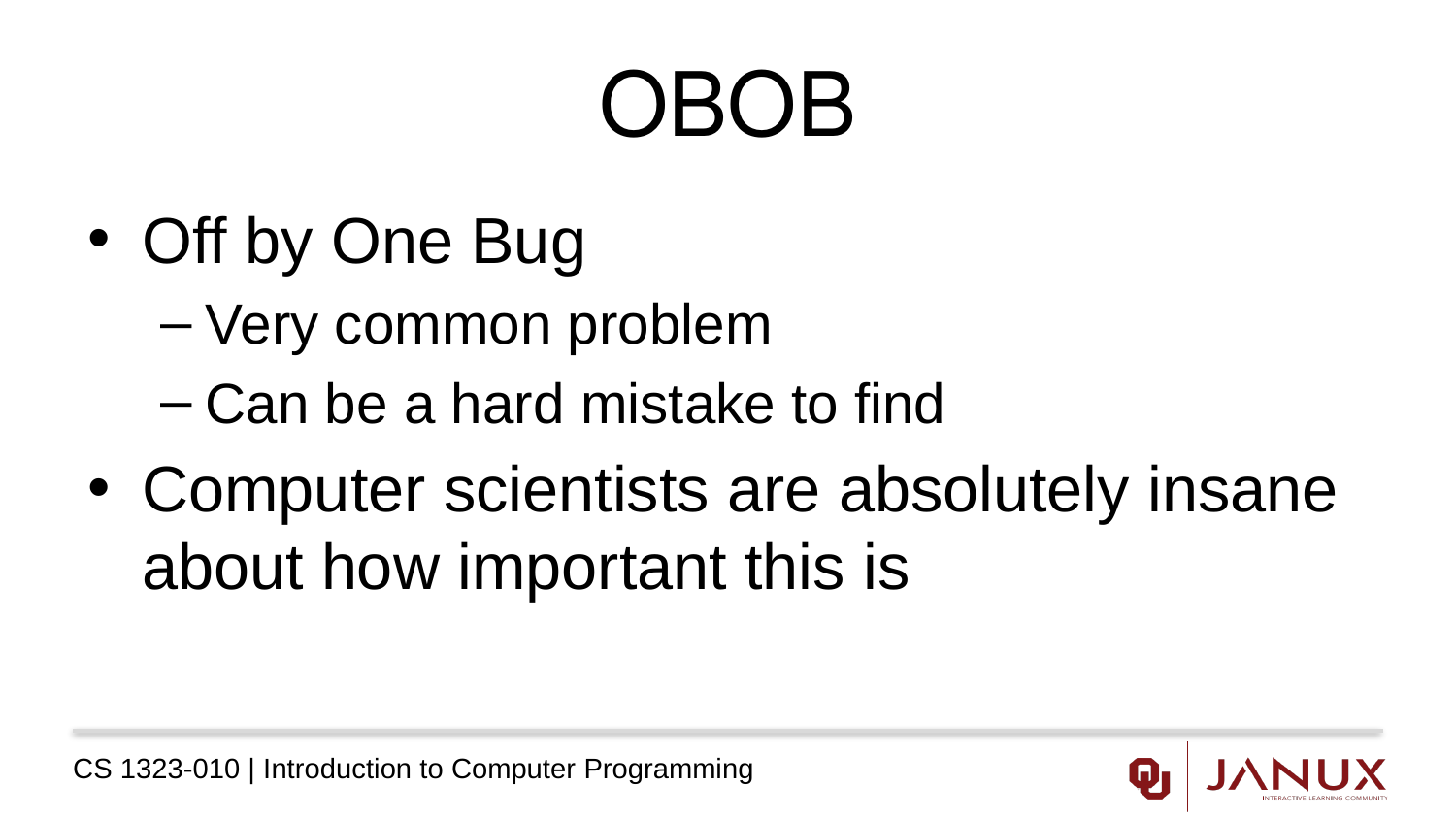

# OBOB
Off by One Bug
Very common problem
Can be a hard mistake to find
Computer scientists are absolutely insane about how important this is